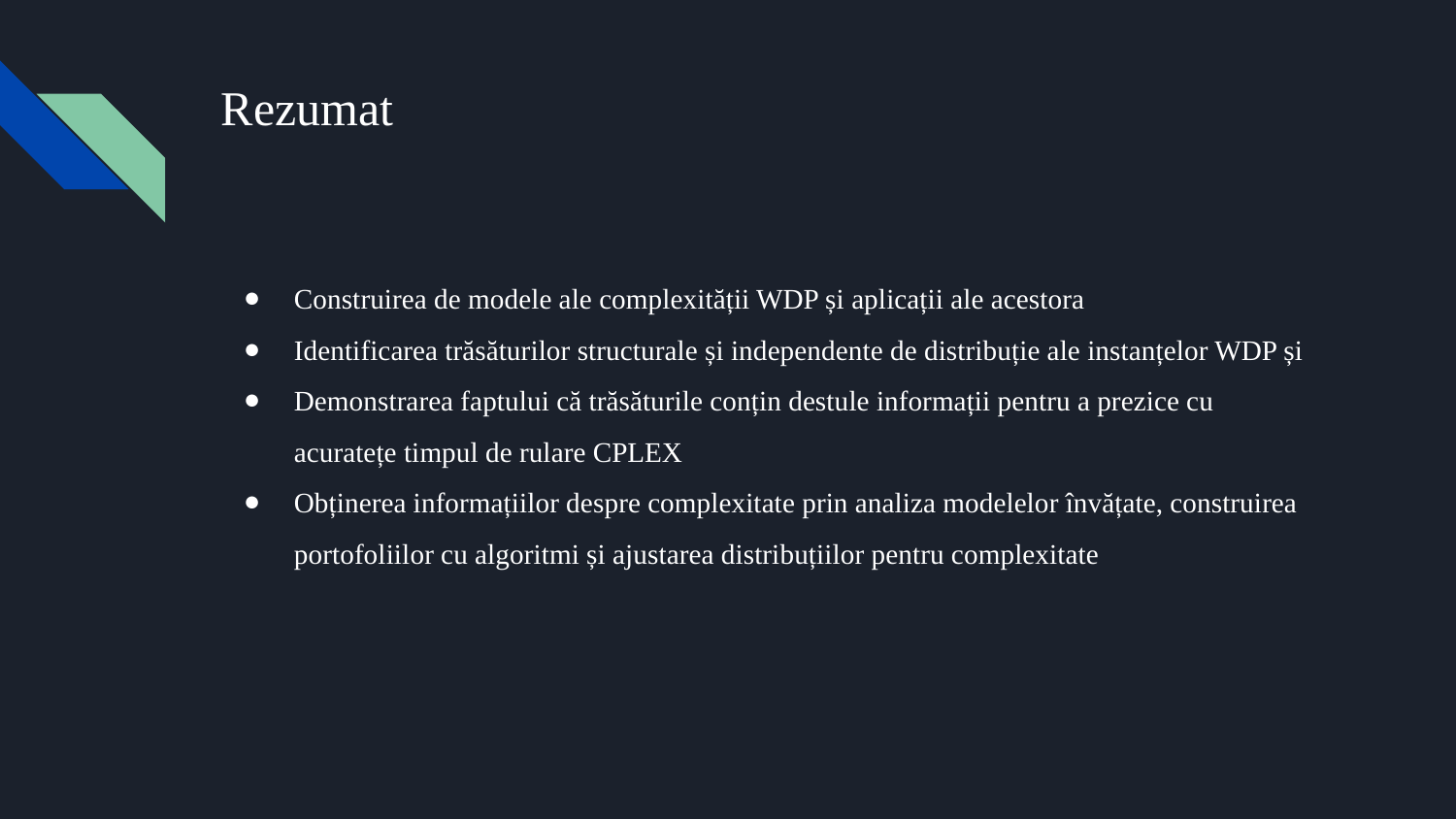

# Rezumat
Construirea de modele ale complexității WDP și aplicații ale acestora
Identificarea trăsăturilor structurale și independente de distribuție ale instanțelor WDP și
Demonstrarea faptului că trăsăturile conțin destule informații pentru a prezice cu acuratețe timpul de rulare CPLEX
Obținerea informațiilor despre complexitate prin analiza modelelor învățate, construirea portofoliilor cu algoritmi și ajustarea distribuțiilor pentru complexitate